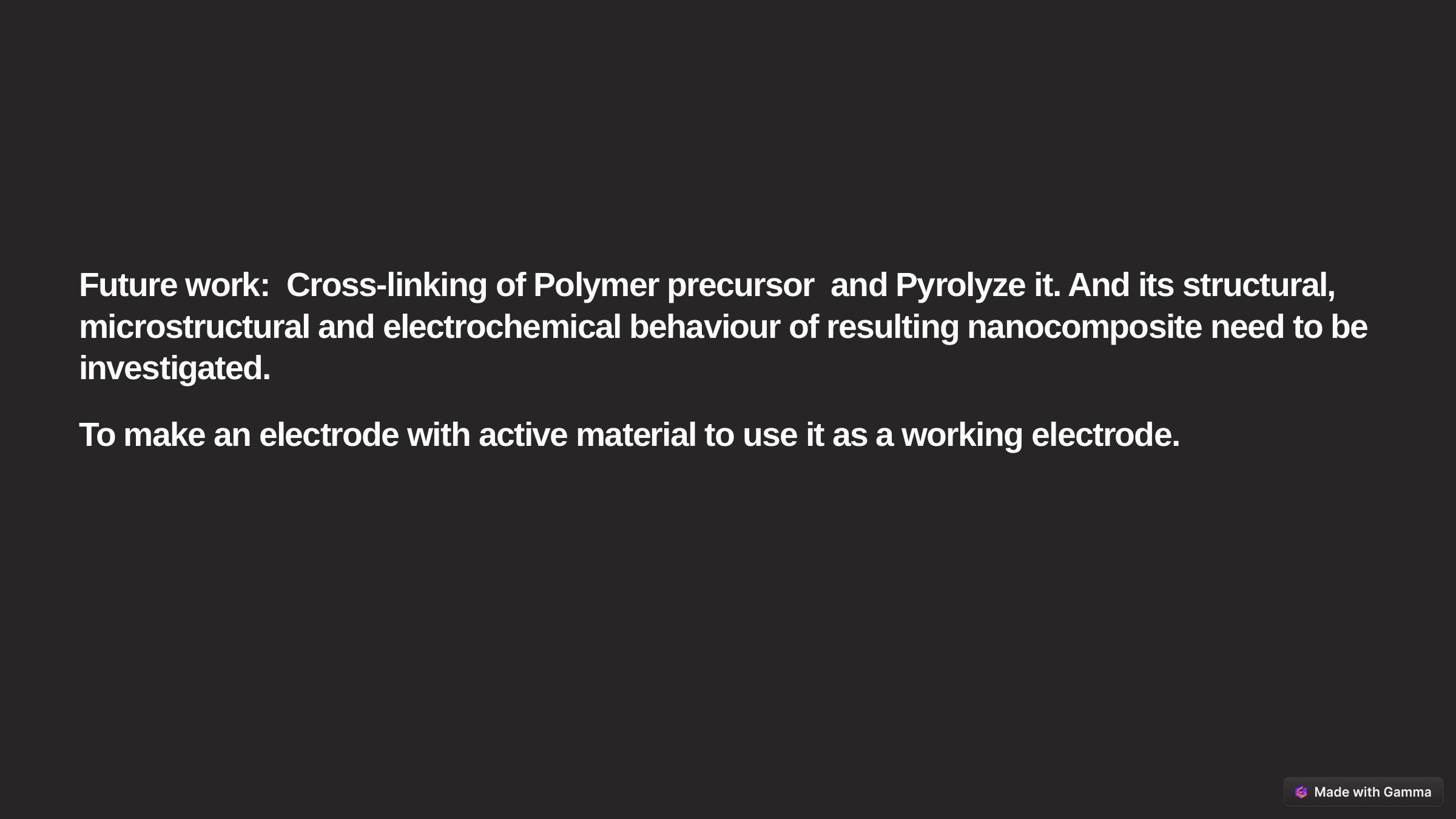

Future work:  Cross-linking of Polymer precursor  and Pyrolyze it. And its structural, microstructural and electrochemical behaviour of resulting nanocomposite need to be investigated.
To make an electrode with active material to use it as a working electrode.